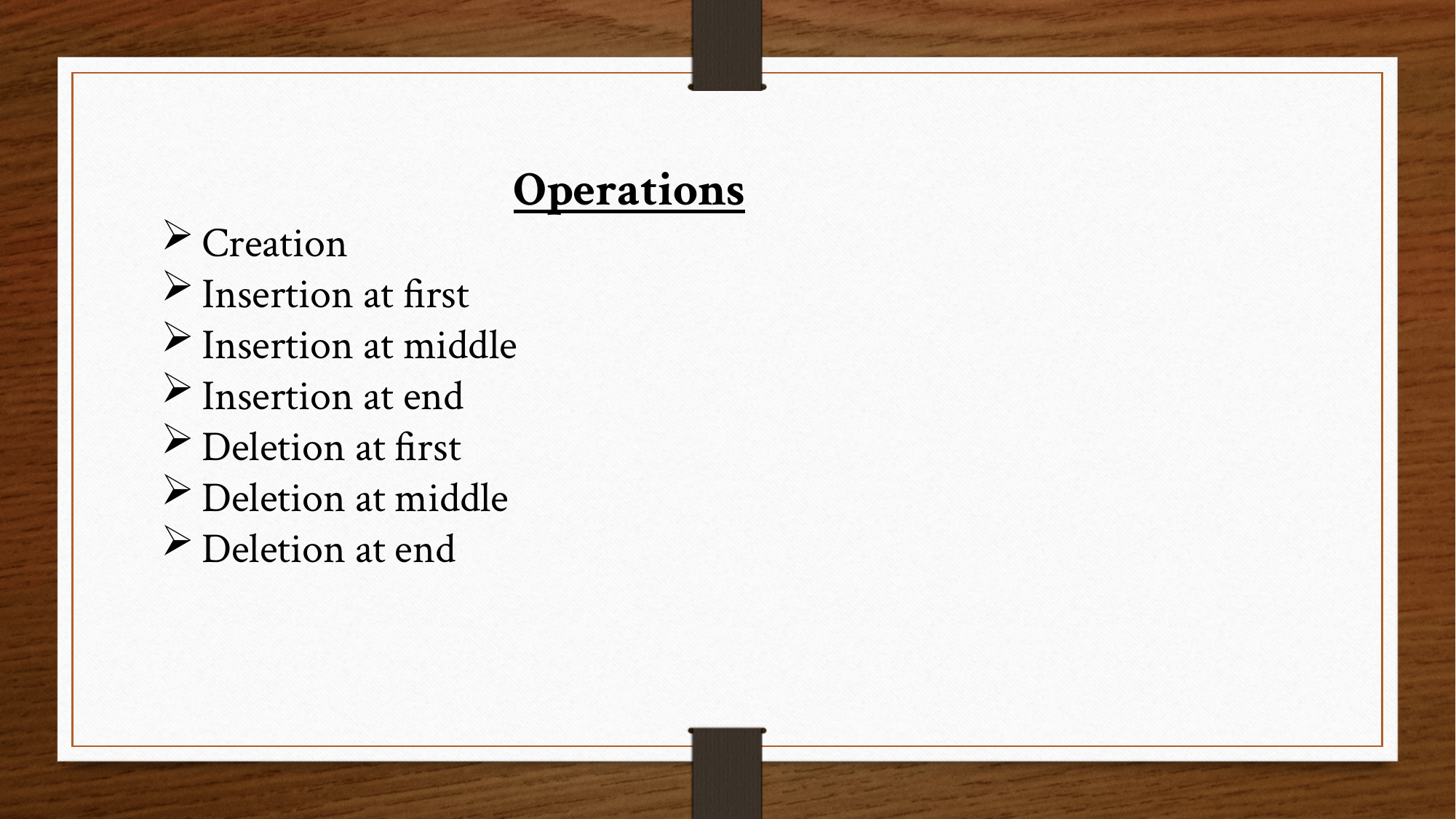

Operations
Creation
Insertion at first
Insertion at middle
Insertion at end
Deletion at first
Deletion at middle
Deletion at end